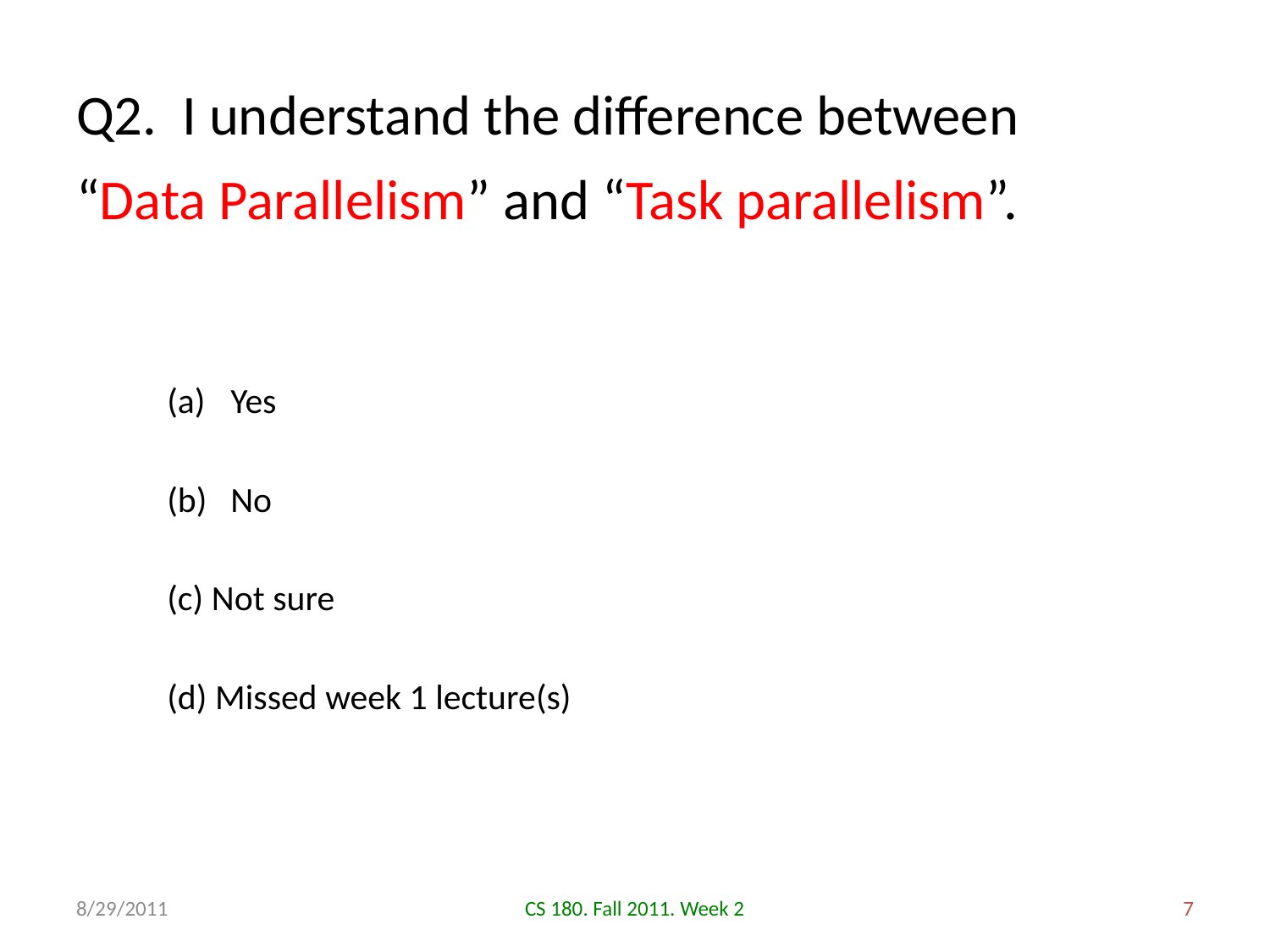

# Q2.  I understand the difference between “Data Parallelism” and “Task parallelism”.
Yes

No

(c) Not sure

(d) Missed week 1 lecture(s)
8/29/2011
CS 180. Fall 2011. Week 2
7